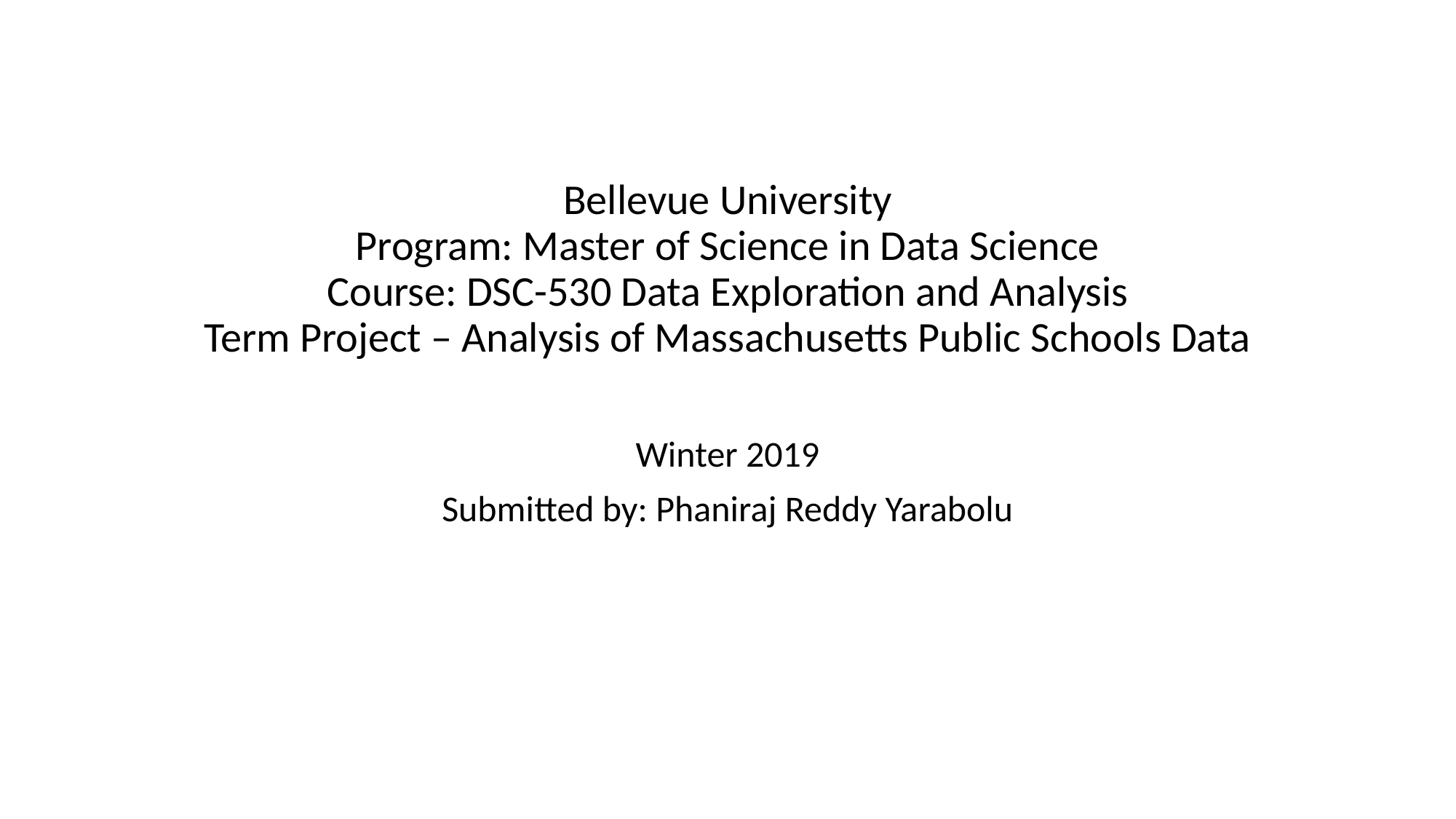

# Bellevue University Program: Master of Science in Data Science Course: DSC-530 Data Exploration and Analysis Term Project – Analysis of Massachusetts Public Schools Data
Winter 2019
Submitted by: Phaniraj Reddy Yarabolu